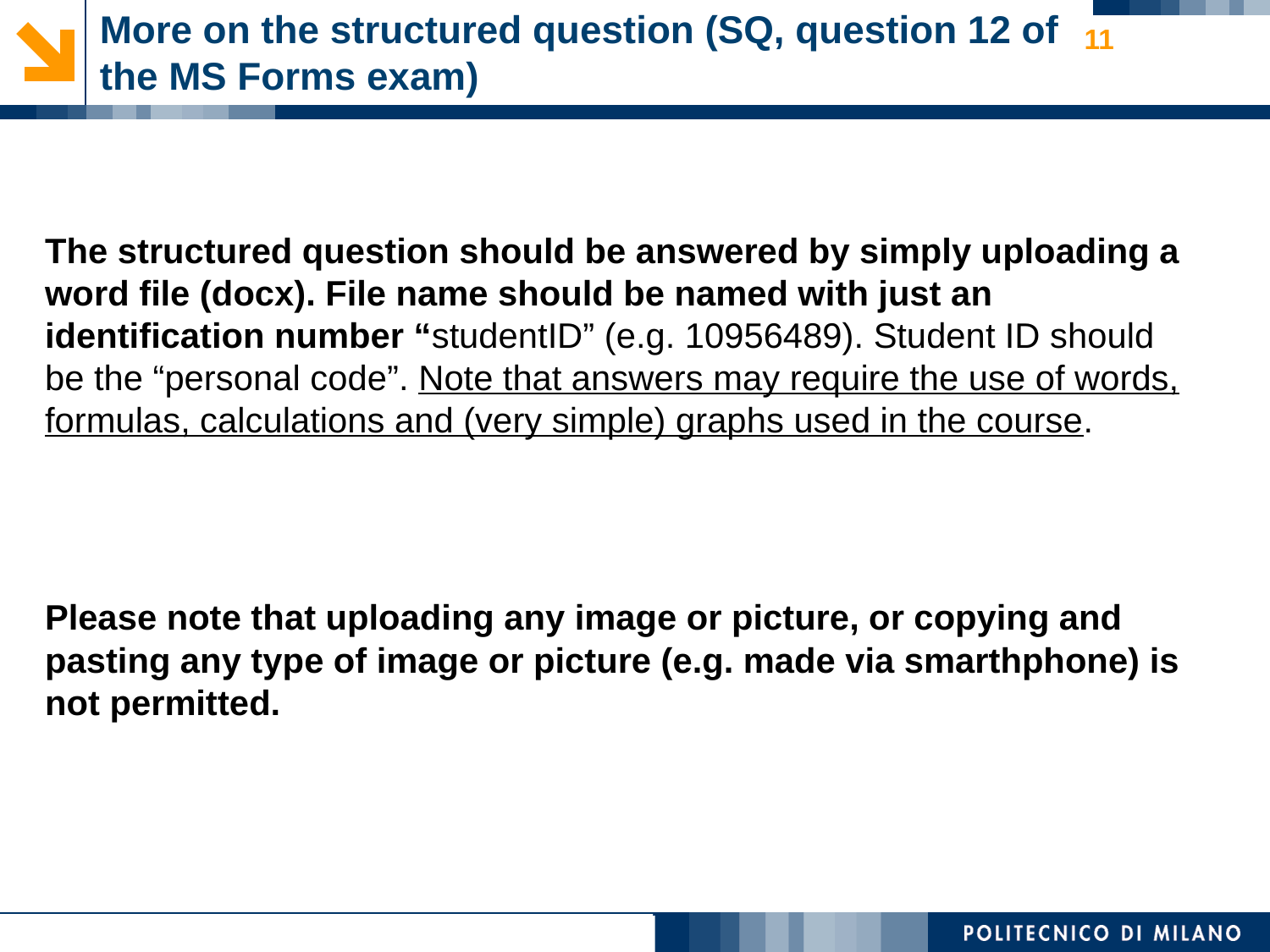

# More on the structured question (SQ, question 12 of the MS Forms exam)
11
The structured question should be answered by simply uploading a word file (docx). File name should be named with just an identification number “studentID” (e.g. 10956489). Student ID should be the “personal code”. Note that answers may require the use of words, formulas, calculations and (very simple) graphs used in the course.

Please note that uploading any image or picture, or copying and pasting any type of image or picture (e.g. made via smarthphone) is not permitted.